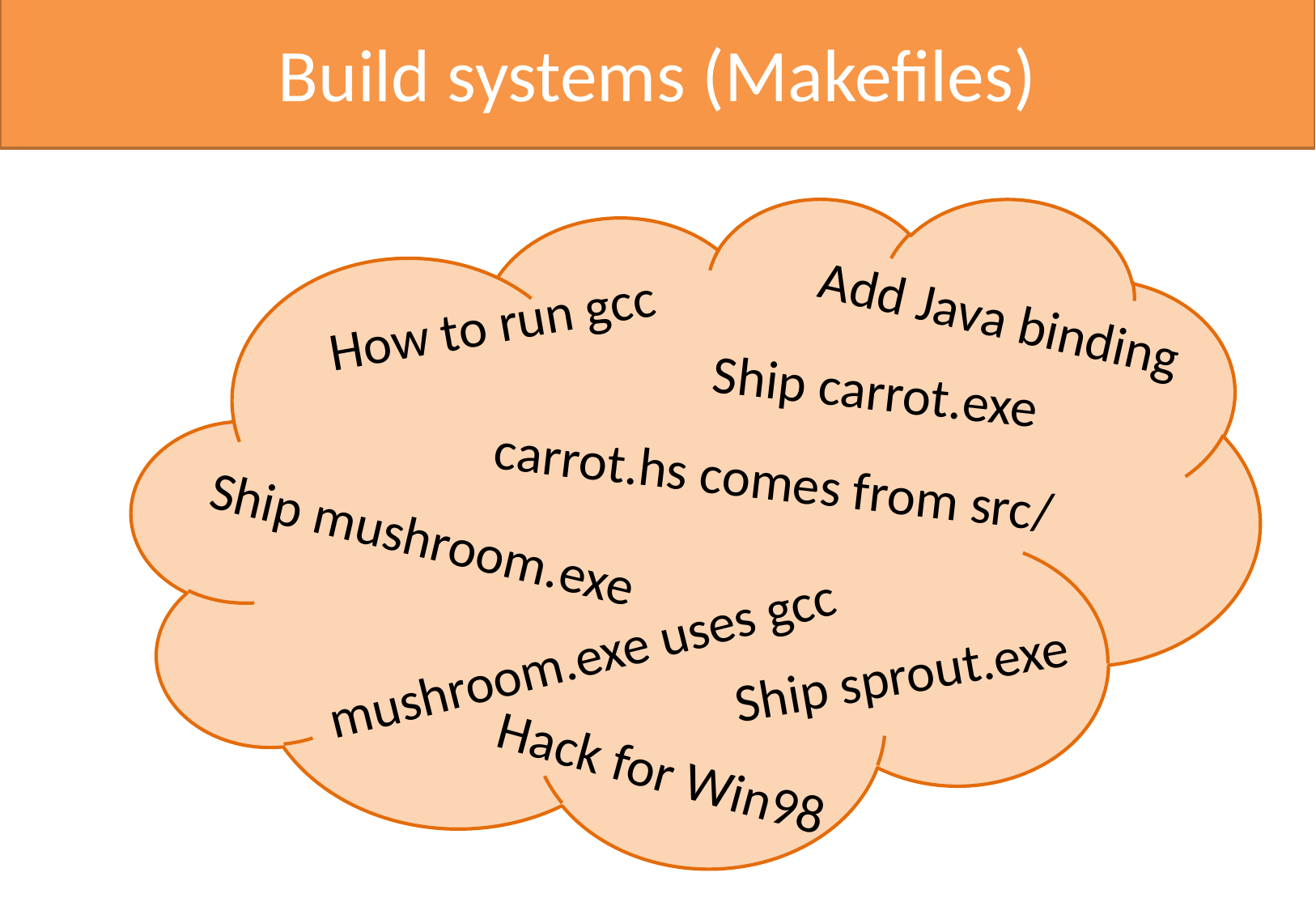

# Build systems (Makefiles)

Add Java binding
How to run gcc
Ship carrot.exe
carrot.hs comes from src/
Ship mushroom.exe
mushroom.exe uses gcc
Ship sprout.exe
Hack for Win98